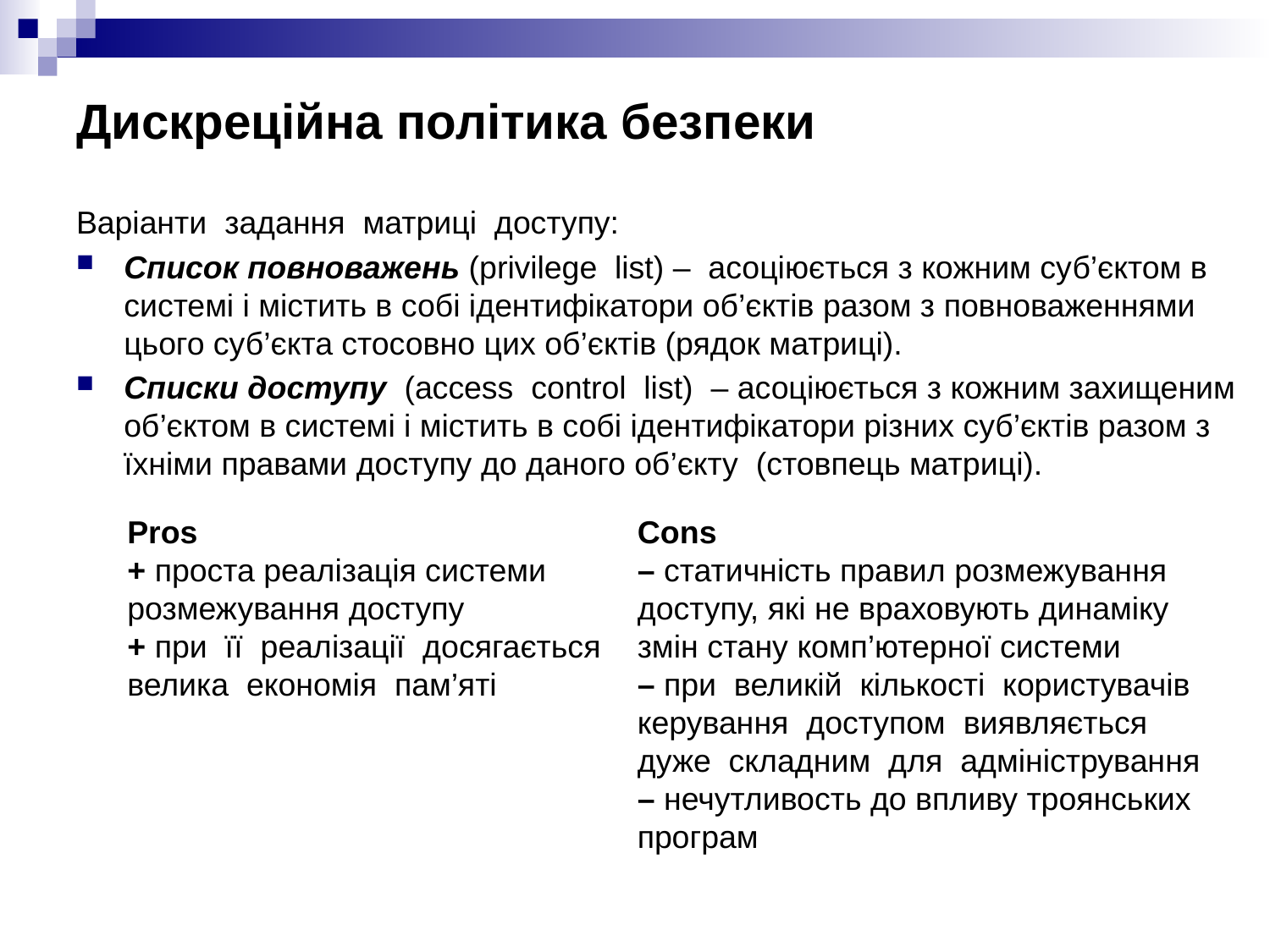

# Дискреційна політика безпеки
Варіанти  задання  матриці  доступу:
Список повноважень (privilege  list) –  асоціюється з кожним суб’єктом в системі і містить в собі ідентифікатори об’єктів разом з повноваженнями цього суб’єкта стосовно цих об’єктів (рядок матриці).
Списки доступу  (access  control  list)  – асоціюється з кожним захищеним об’єктом в системі і містить в собі ідентифікатори різних суб’єктів разом з їхніми правами доступу до даного об’єкту  (стовпець матриці).

Pros
+ проста реалізація системи розмежування доступу
+ при  її  реалізації  досягається  велика  економія  пам’яті

Сons
– статичність правил розмежування доступу, які не враховують динаміку змін стану комп’ютерної системи
– при  великій  кількості  користувачів  керування  доступом  виявляється  дуже  складним  для  адміністрування
– нечутливость до впливу троянських програм